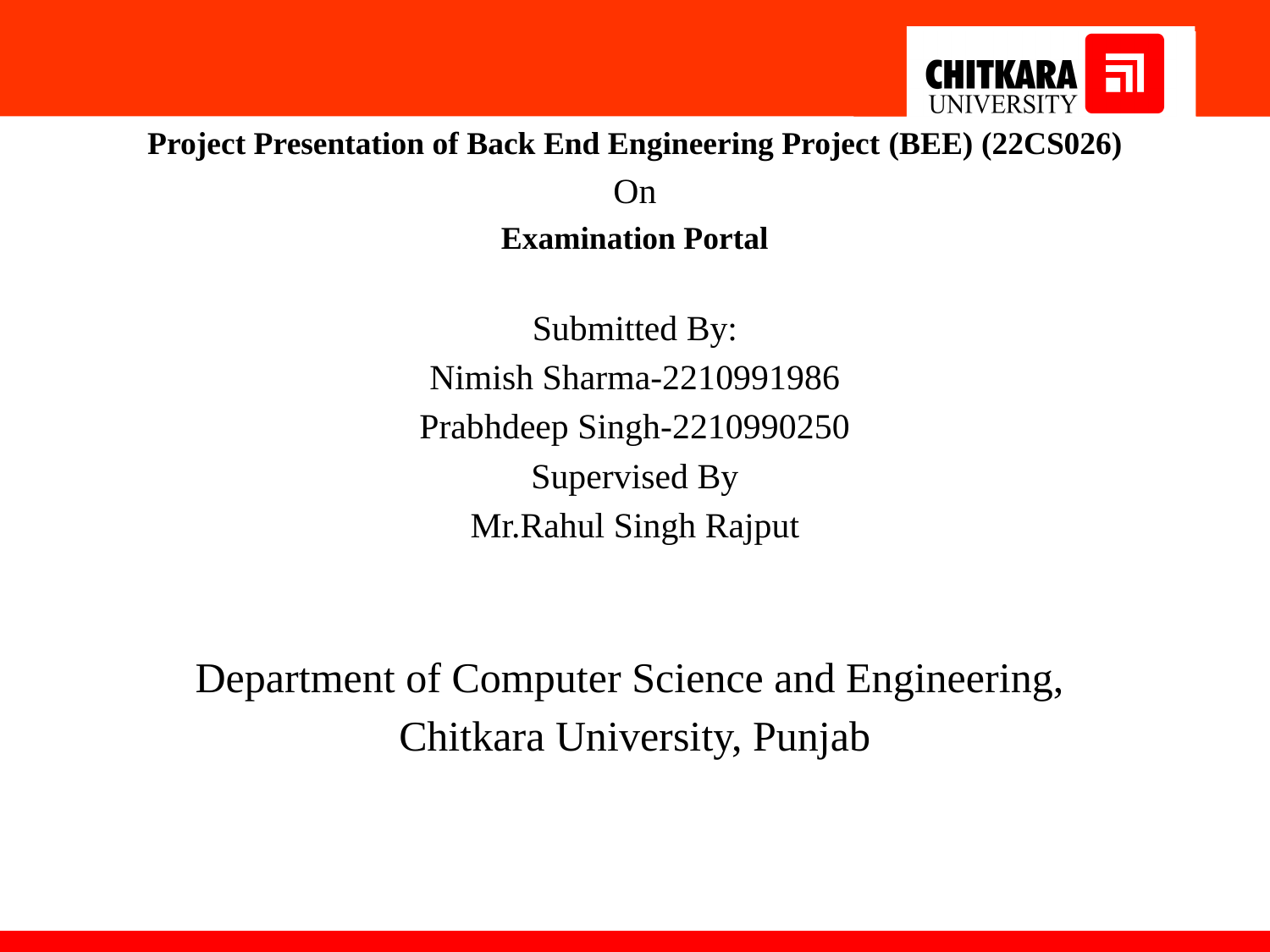

Project Presentation of Back End Engineering Project (BEE) (22CS026)
On
Examination Portal
Submitted By:
Nimish Sharma-2210991986
Prabhdeep Singh-2210990250
Supervised By
Mr.Rahul Singh Rajput

Department of Computer Science and Engineering,
Chitkara University, Punjab